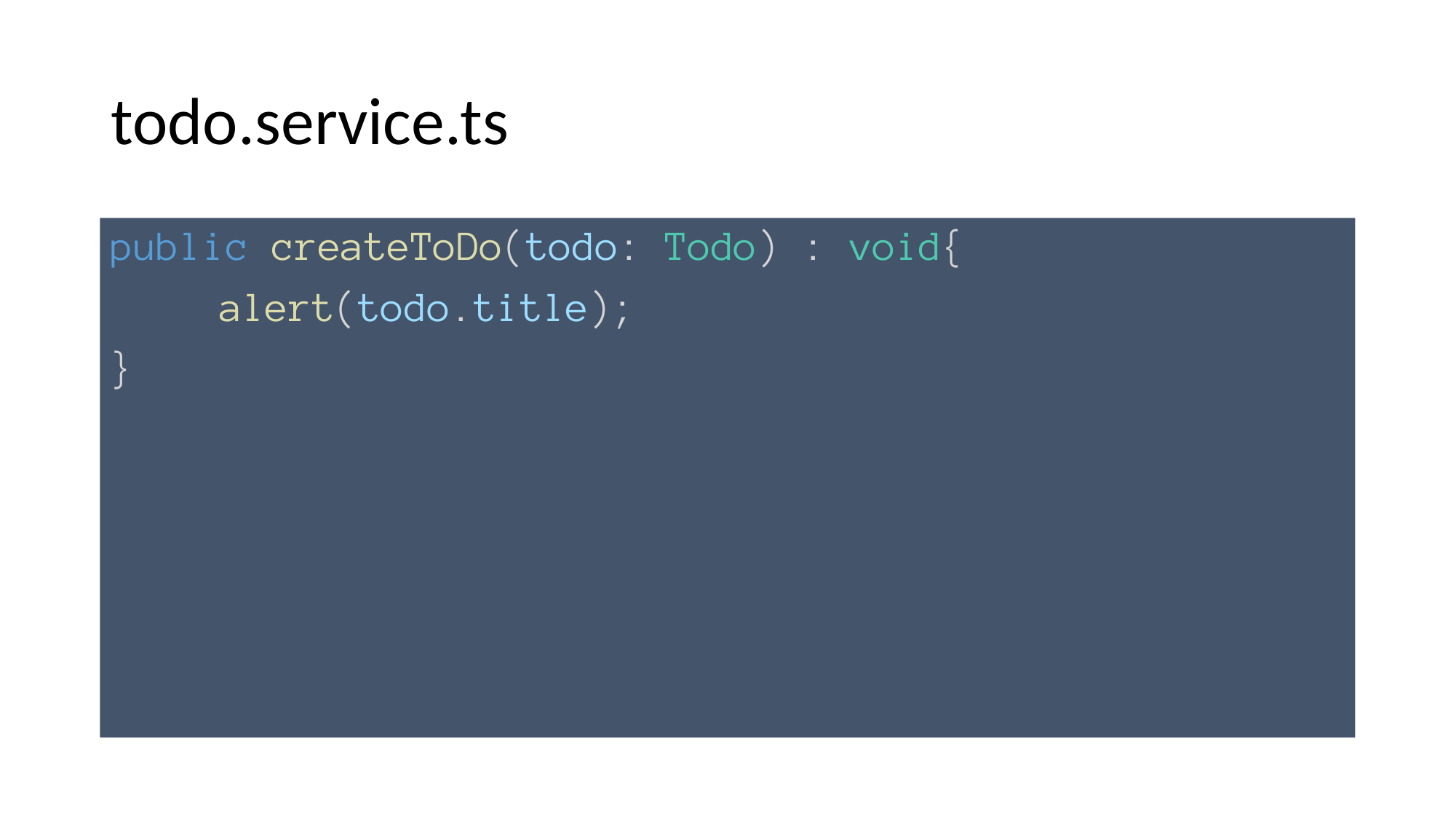

# todo.service.ts
public createToDo(todo: Todo) : void{
	alert(todo.title);
}